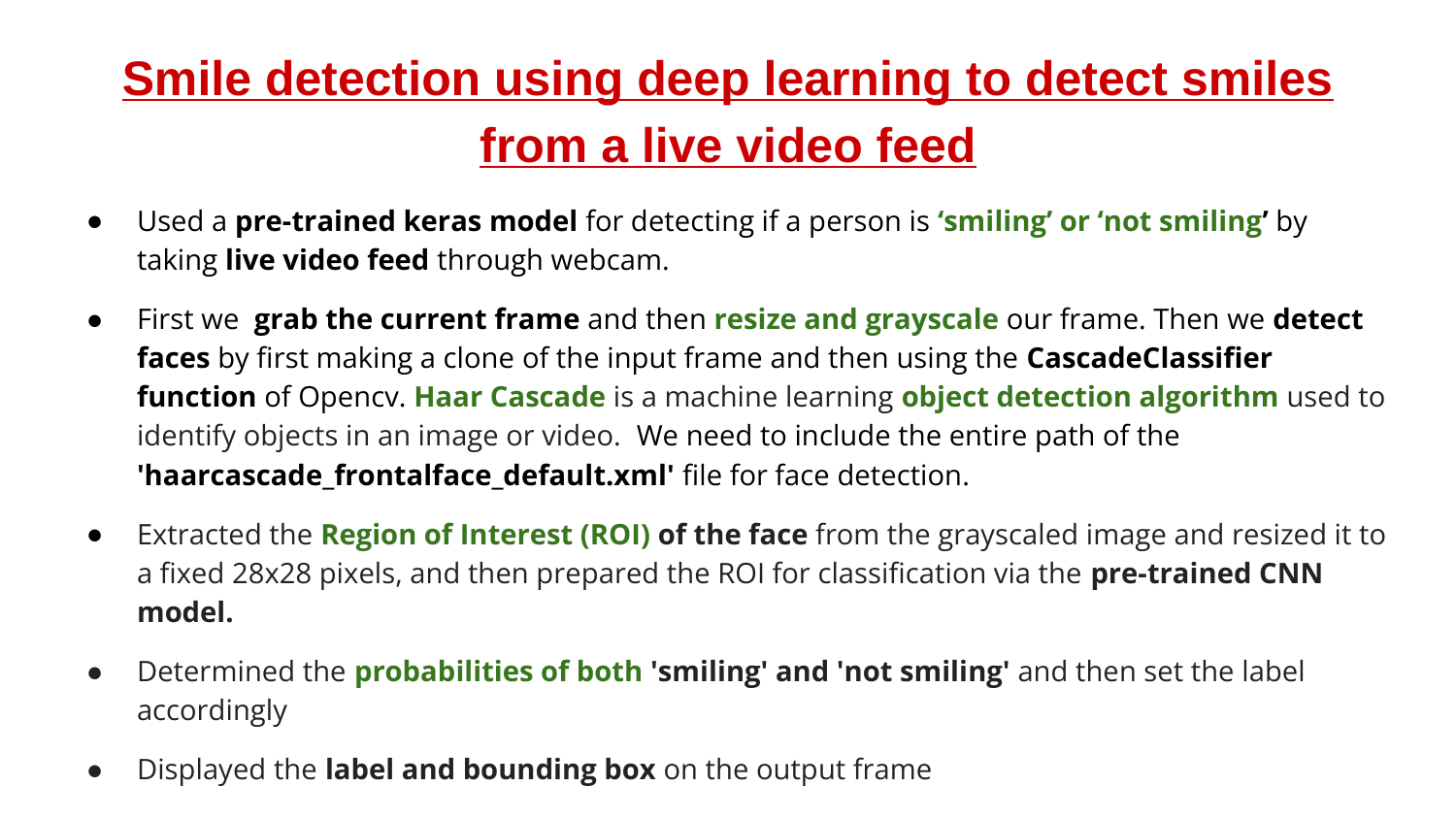

# Smile detection using deep learning to detect smiles from a live video feed

Used a pre-trained keras model for detecting if a person is ‘smiling’ or ‘not smiling’ by taking live video feed through webcam.
First we  grab the current frame and then resize and grayscale our frame. Then we detect faces by first making a clone of the input frame and then using the CascadeClassifier function of Opencv. Haar Cascade is a machine learning object detection algorithm used to identify objects in an image or video.  We need to include the entire path of the 'haarcascade_frontalface_default.xml' file for face detection.
Extracted the Region of Interest (ROI) of the face from the grayscaled image and resized it to a fixed 28x28 pixels, and then prepared the ROI for classification via the pre-trained CNN model.
Determined the probabilities of both 'smiling' and 'not smiling' and then set the label accordingly
Displayed the label and bounding box on the output frame